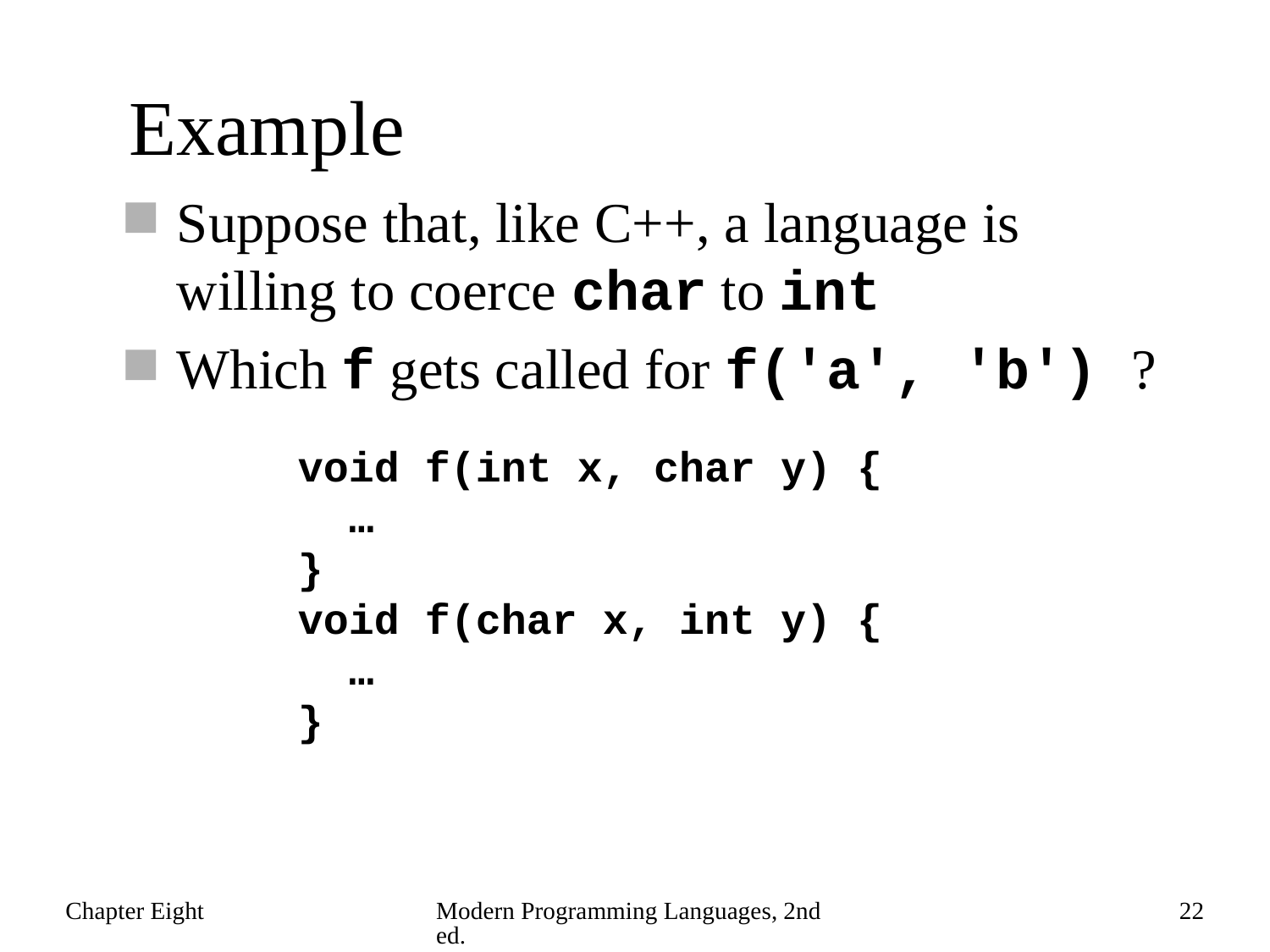

# Example
Suppose that, like C++, a language is willing to coerce char to int
Which f gets called for f('a', 'b') ?
void f(int x, char y) {
  …
}
void f(char x, int y) {
  …
}
Chapter Eight
Modern Programming Languages, 2nd ed.
22